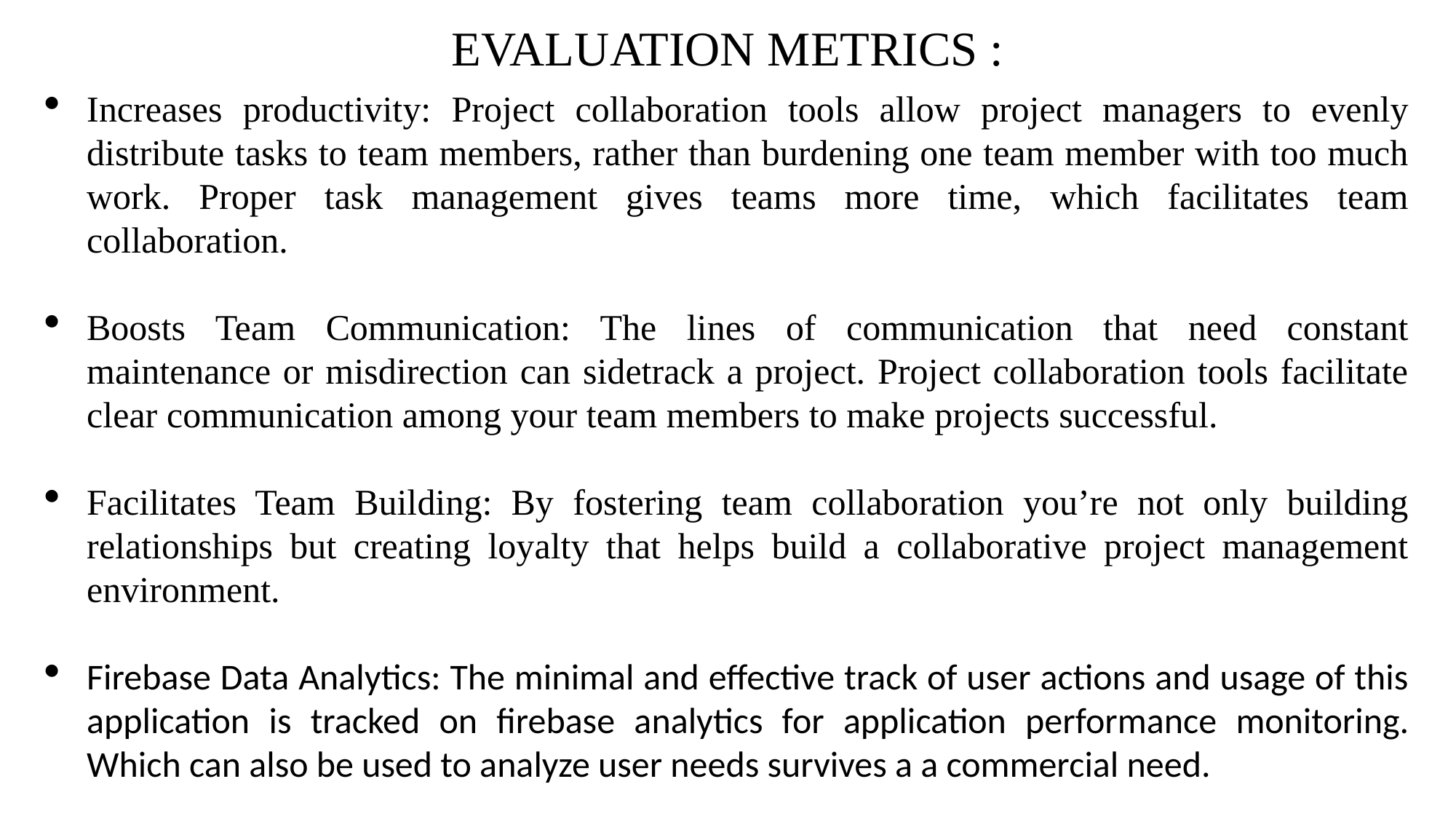

# EVALUATION METRICS :
Increases productivity: Project collaboration tools allow project managers to evenly distribute tasks to team members, rather than burdening one team member with too much work. Proper task management gives teams more time, which facilitates team collaboration.

Boosts Team Communication: The lines of communication that need constant maintenance or misdirection can sidetrack a project. Project collaboration tools facilitate clear communication among your team members to make projects successful.

Facilitates Team Building: By fostering team collaboration you’re not only building relationships but creating loyalty that helps build a collaborative project management environment.

Firebase Data Analytics: The minimal and effective track of user actions and usage of this application is tracked on firebase analytics for application performance monitoring. Which can also be used to analyze user needs survives a a commercial need.